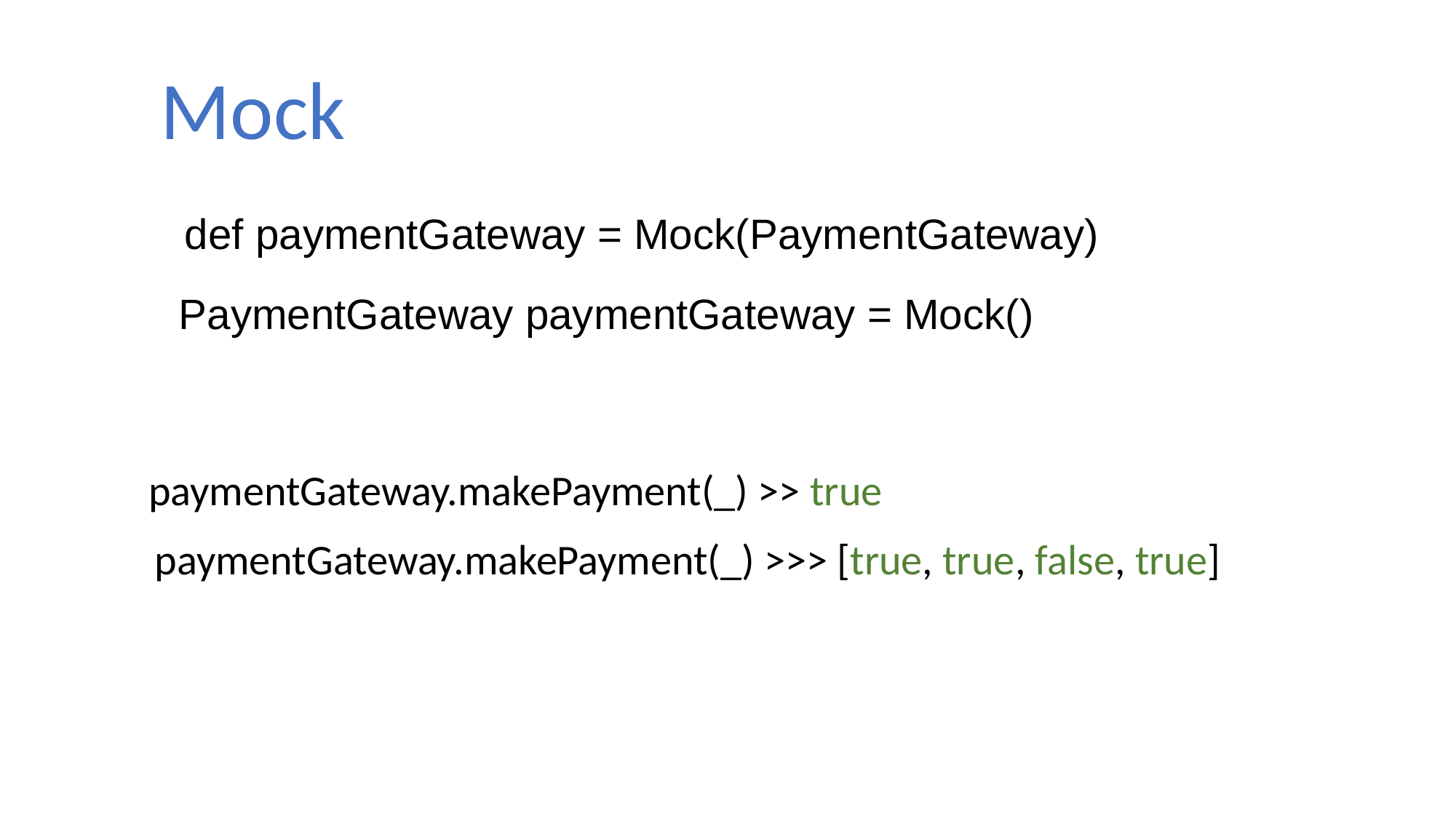

Mock
def paymentGateway = Mock(PaymentGateway)
PaymentGateway paymentGateway = Mock()
paymentGateway.makePayment(_) >> true
paymentGateway.makePayment(_) >>> [true, true, false, true]